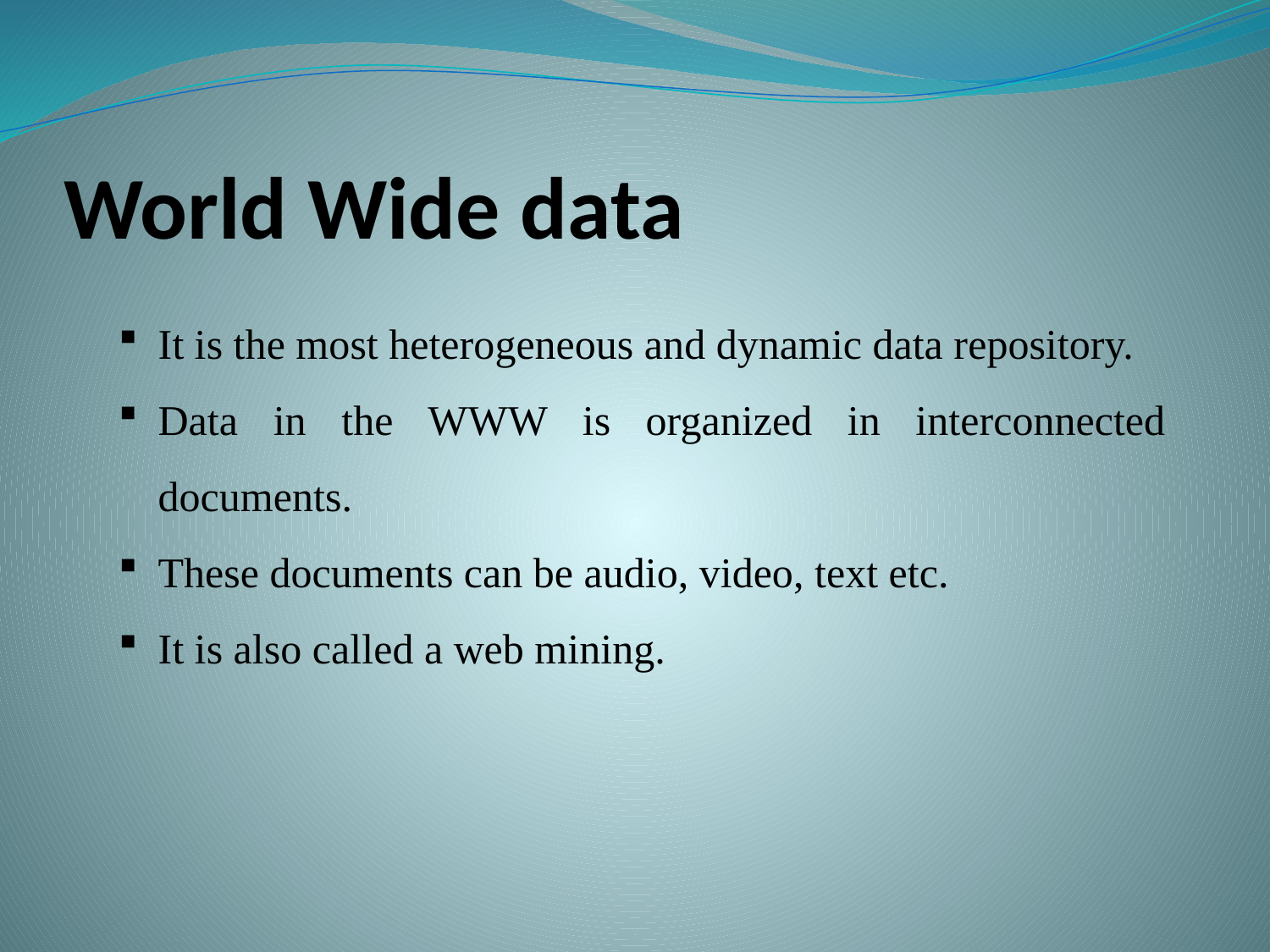

# World Wide data
It is the most heterogeneous and dynamic data repository.
Data in the WWW is organized in interconnected documents.
These documents can be audio, video, text etc.
It is also called a web mining.